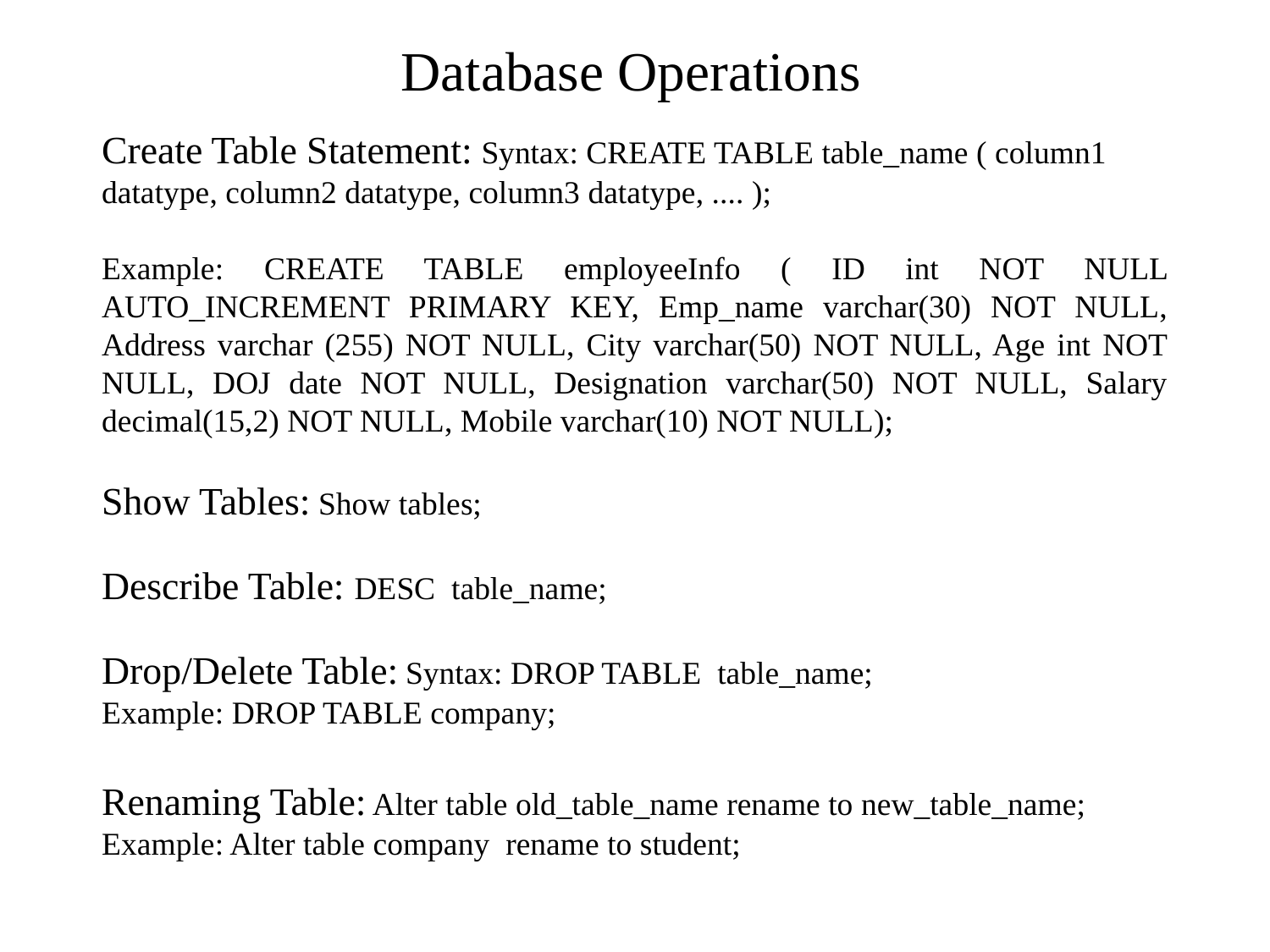

Database Operations
Create Table Statement: Syntax: CREATE TABLE table_name ( column1 datatype, column2 datatype, column3 datatype, .... );

Example: CREATE TABLE employeeInfo ( ID int NOT NULL AUTO_INCREMENT PRIMARY KEY, Emp_name varchar(30) NOT NULL, Address varchar (255) NOT NULL, City varchar(50) NOT NULL, Age int NOT NULL, DOJ date NOT NULL, Designation varchar(50) NOT NULL, Salary decimal(15,2) NOT NULL, Mobile varchar(10) NOT NULL);

Show Tables: Show tables;

Describe Table: DESC  table_name;

Drop/Delete Table: Syntax: DROP TABLE  table_name;
Example: DROP TABLE company;

Renaming Table: Alter table old_table_name rename to new_table_name;
Example: Alter table company  rename to student;